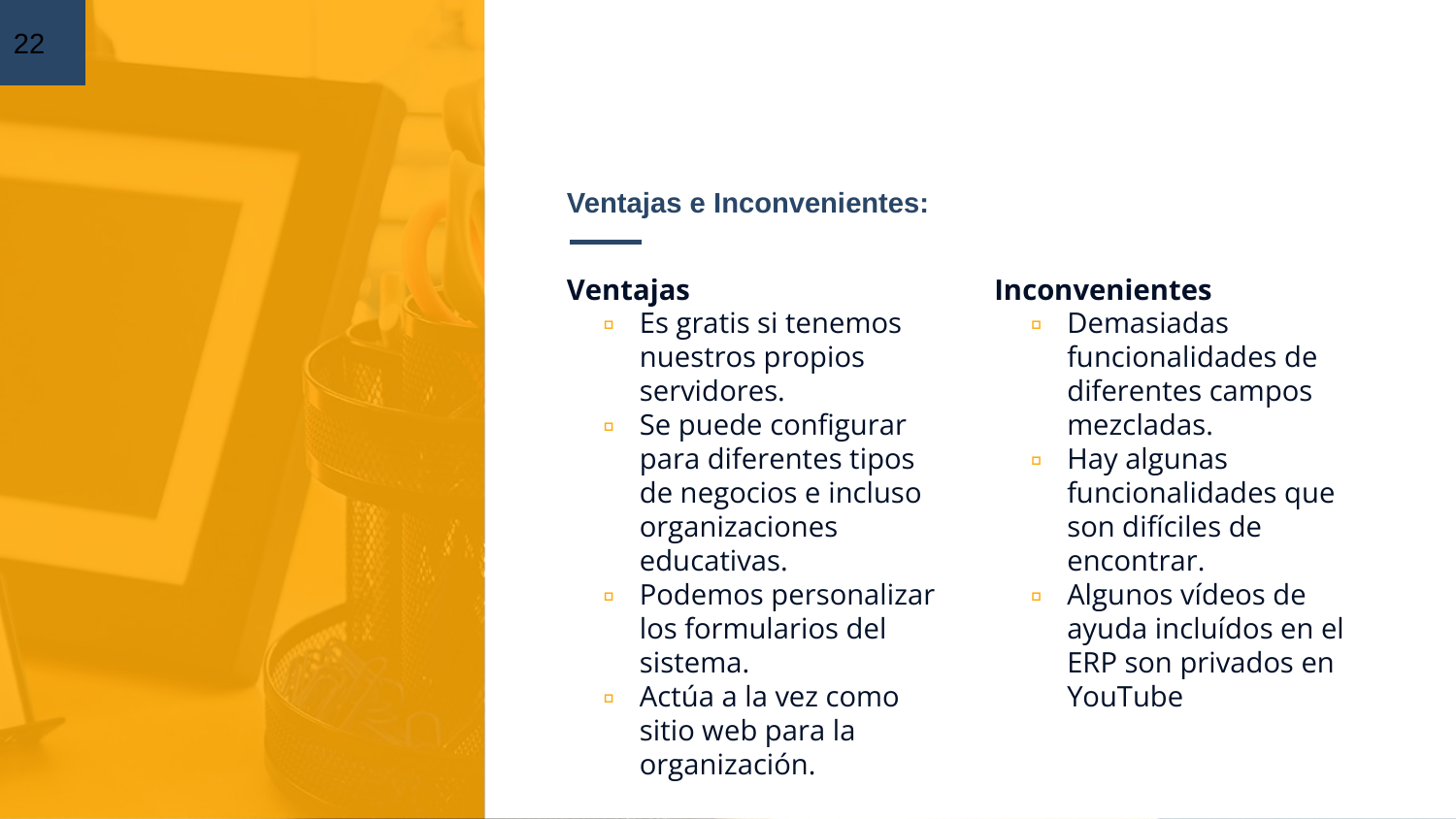

22
# Ventajas e Inconvenientes:
Ventajas
Es gratis si tenemos nuestros propios servidores.
Se puede configurar para diferentes tipos de negocios e incluso organizaciones educativas.
Podemos personalizar los formularios del sistema.
Actúa a la vez como sitio web para la organización.
Inconvenientes
Demasiadas funcionalidades de diferentes campos mezcladas.
Hay algunas funcionalidades que son difíciles de encontrar.
Algunos vídeos de ayuda incluídos en el ERP son privados en YouTube